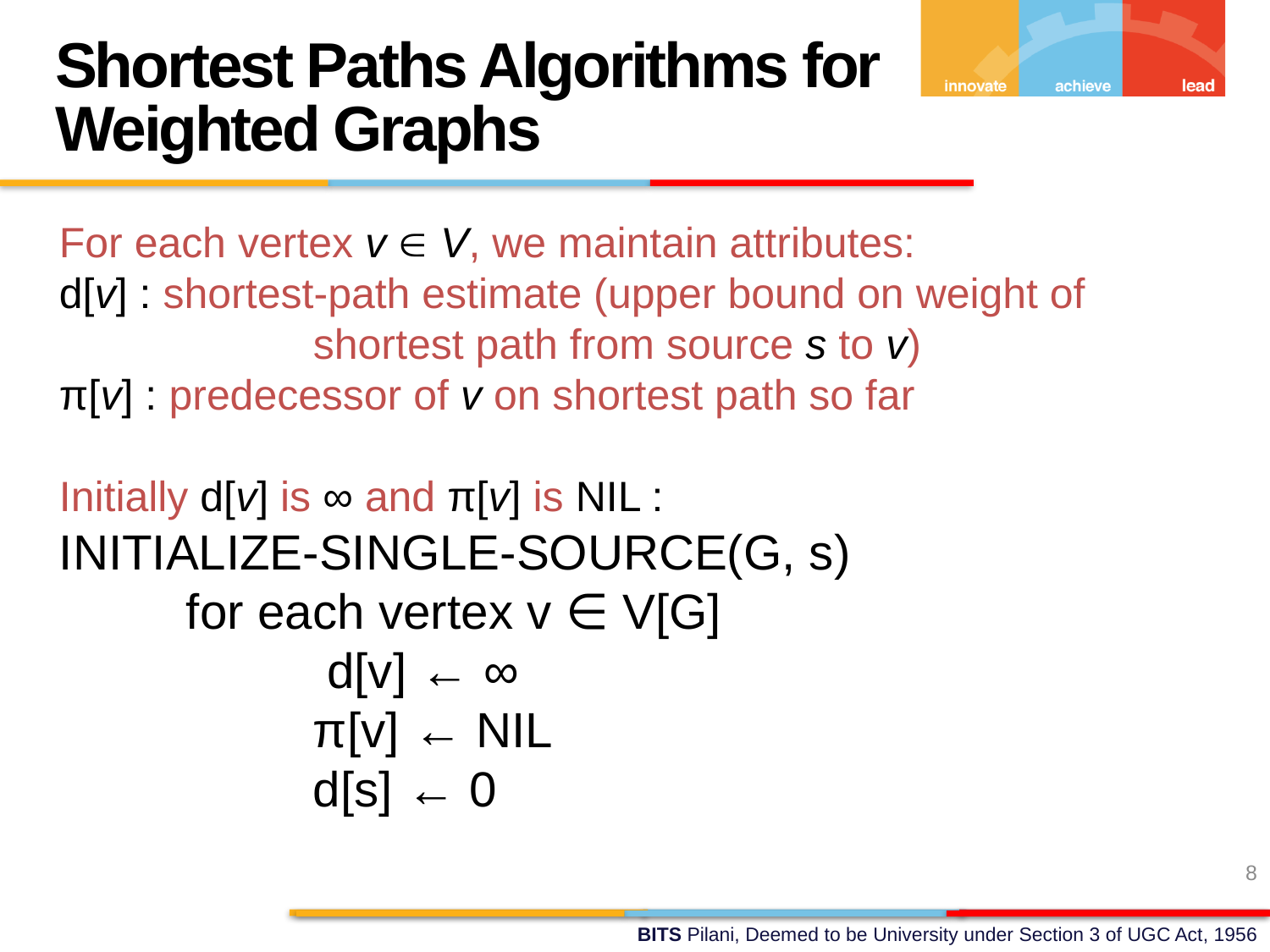

Shortest Paths Algorithms for Weighted Graphs
For each vertex v ∈ V, we maintain attributes:
d[v] : shortest-path estimate (upper bound on weight of 			shortest path from source s to v)
π[v] : predecessor of v on shortest path so far

Initially d[v] is ∞ and π[v] is NIL :
INITIALIZE-SINGLE-SOURCE(G, s)
	for each vertex v ∈ V[G]
		 d[v] ← ∞
          	π[v] ← NIL
  		d[s] ← 0
8